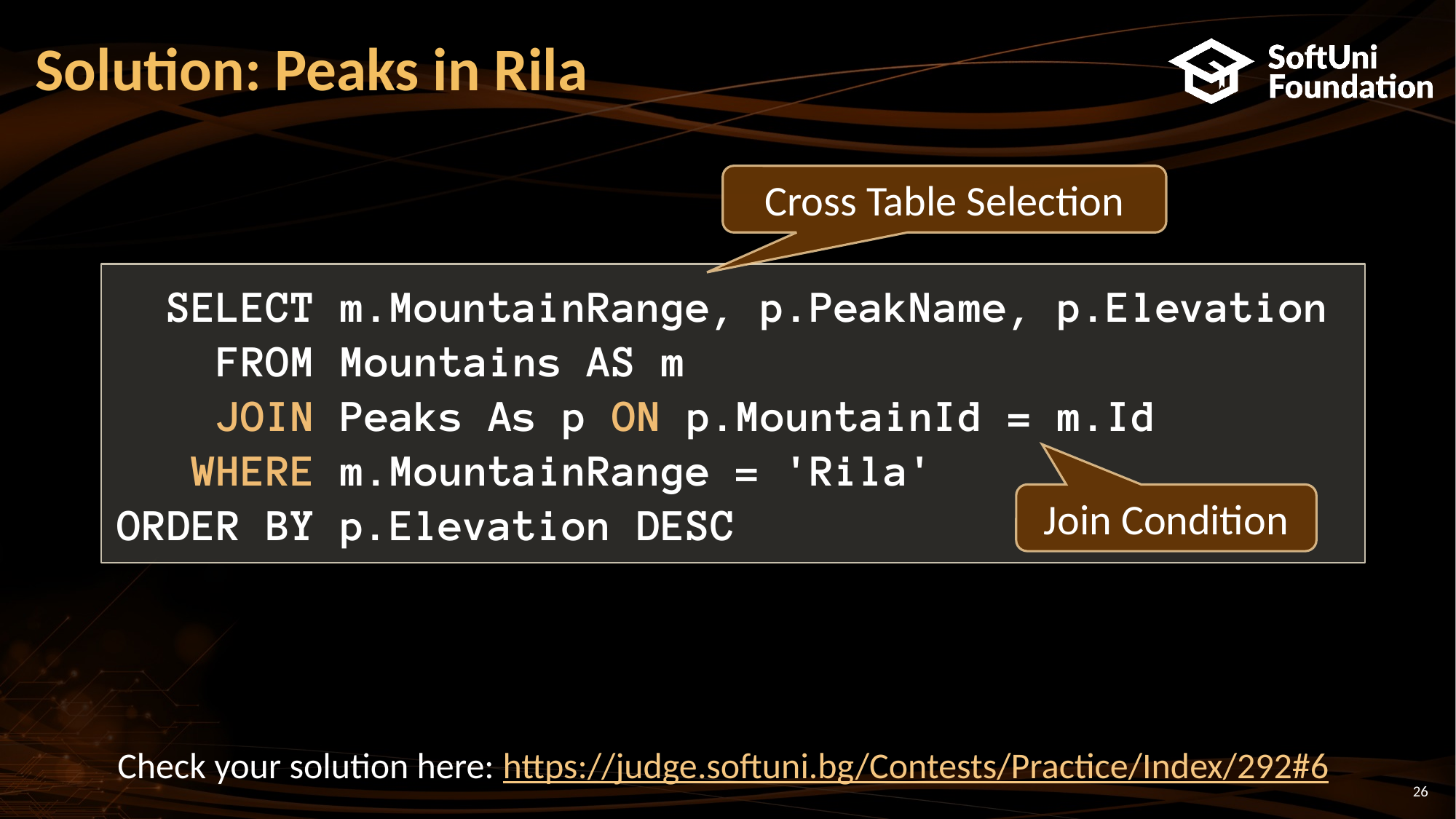

# Solution: Peaks in Rila
Cross Table Selection
  SELECT m.MountainRange, p.PeakName, p.Elevation
    FROM Mountains AS m
    JOIN Peaks As p ON p.MountainId = m.Id
   WHERE m.MountainRange = 'Rila'
ORDER BY p.Elevation DESC
Join Condition
Check your solution here: https://judge.softuni.bg/Contests/Practice/Index/292#6
26